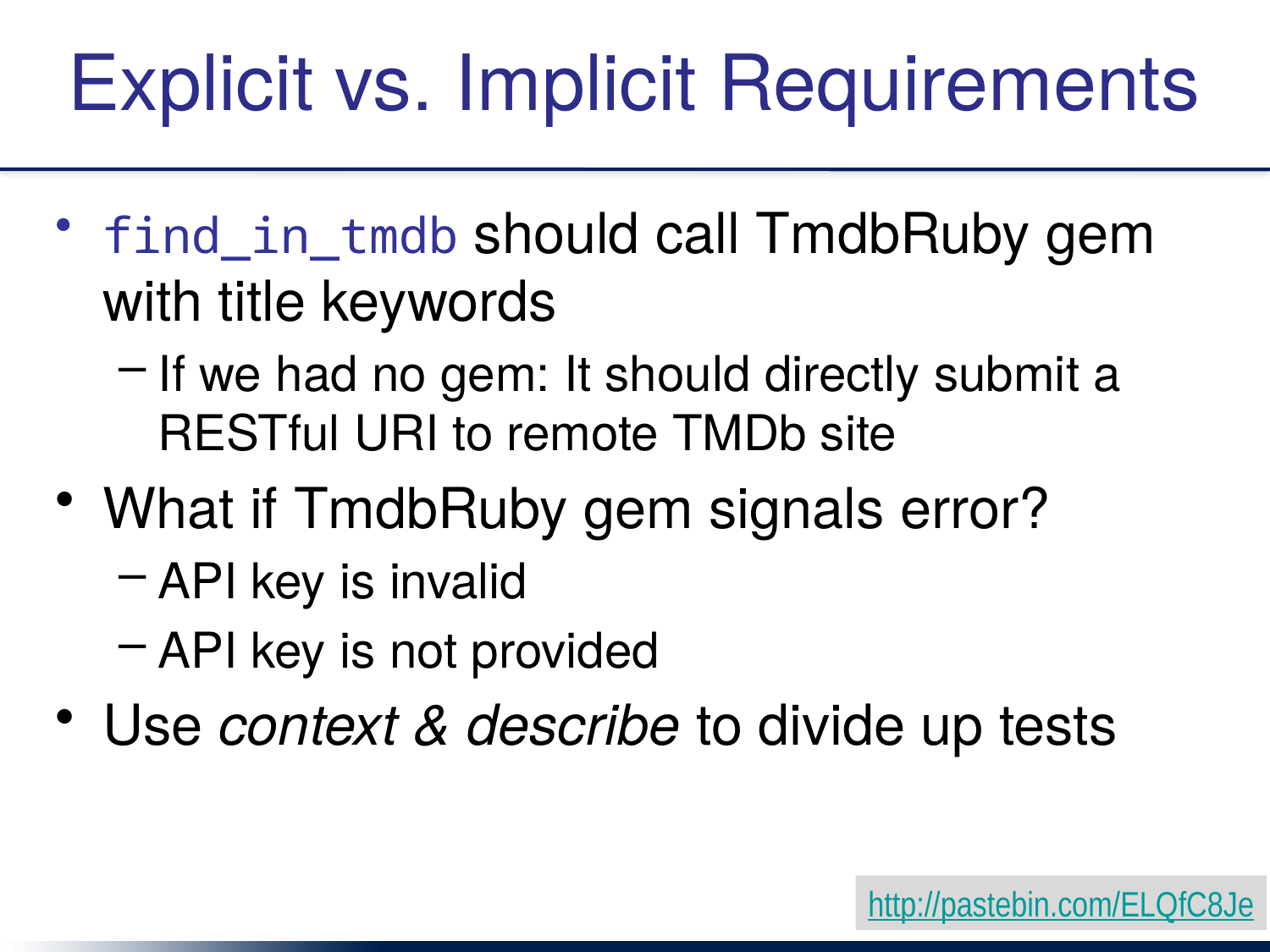

# Explicit vs. Implicit Requirements
find_in_tmdb should call TmdbRuby gem with title keywords
If we had no gem: It should directly submit a RESTful URI to remote TMDb site
What if TmdbRuby gem signals error?
API key is invalid
API key is not provided
Use context & describe to divide up tests
http://pastebin.com/ELQfC8Je